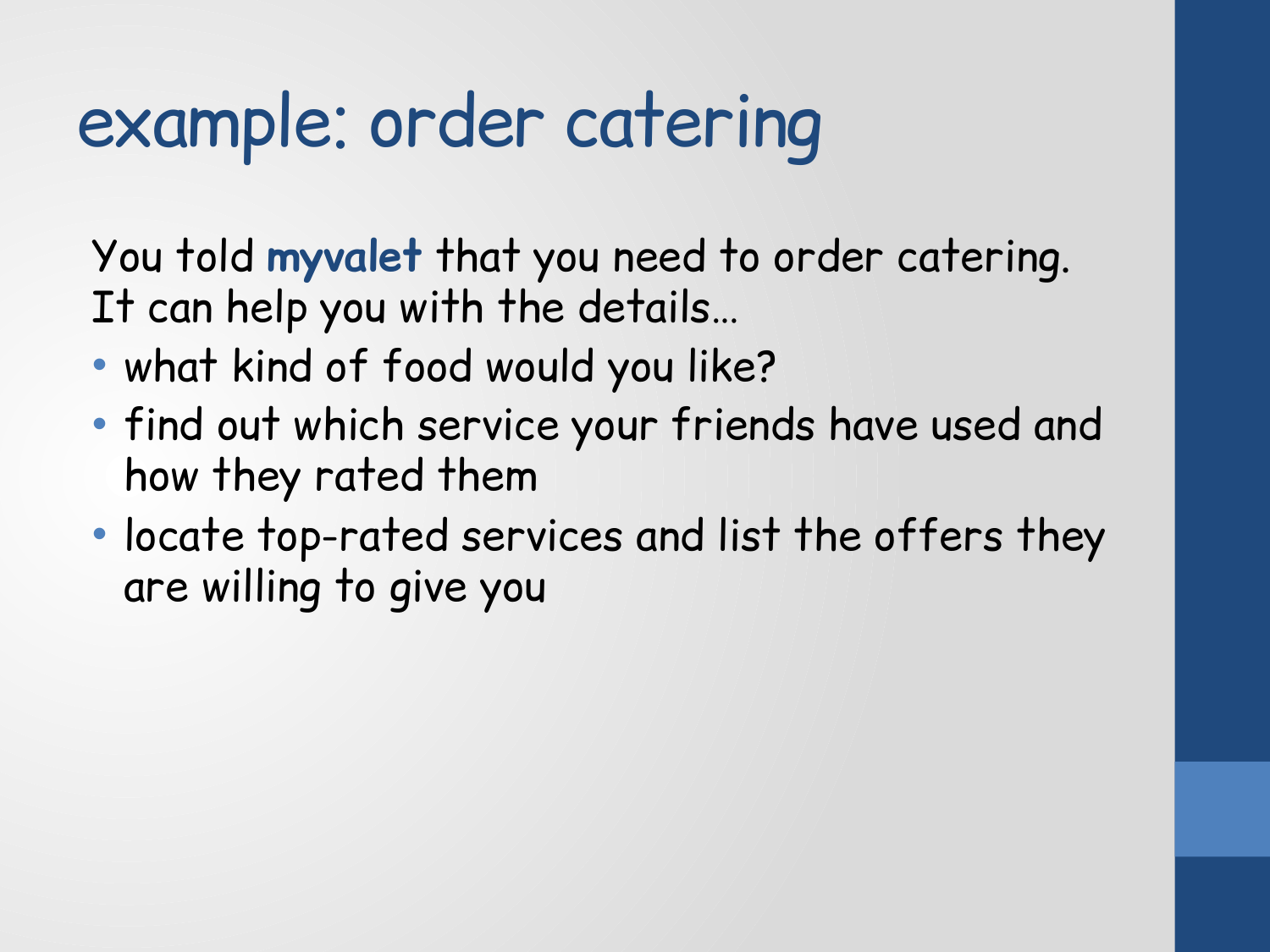

# example: order catering
You told myvalet that you need to order catering.  It can help you with the details…
what kind of food would you like?
find out which service your friends have used and how they rated them
locate top-rated services and list the offers they are willing to give you